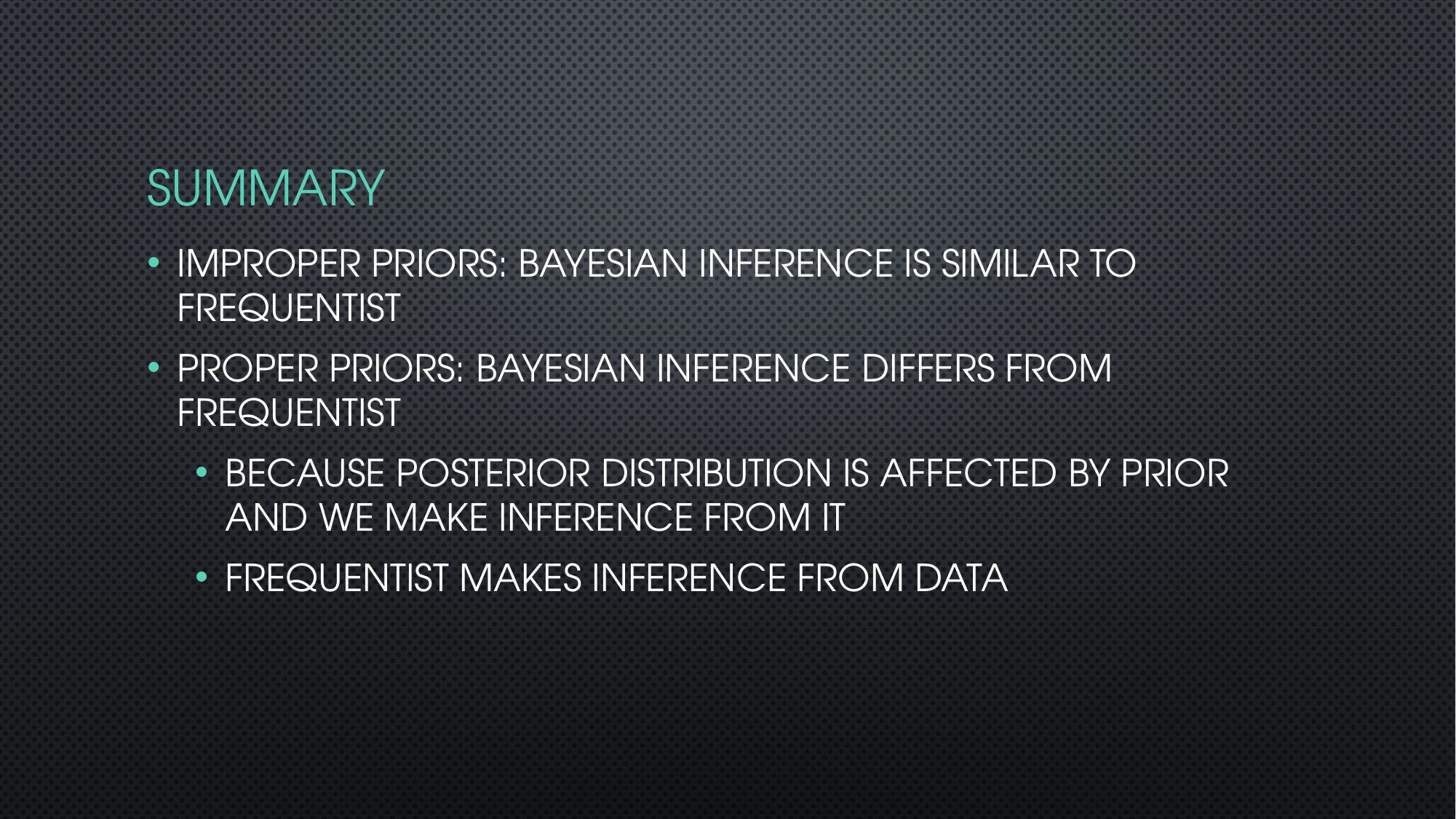

# summary
Improper priors: Bayesian inference is similar to Frequentist
Proper priors: Bayesian inference differs from Frequentist
because posterior distribution is affected by prior and we make inference from it
Frequentist makes inference from Data